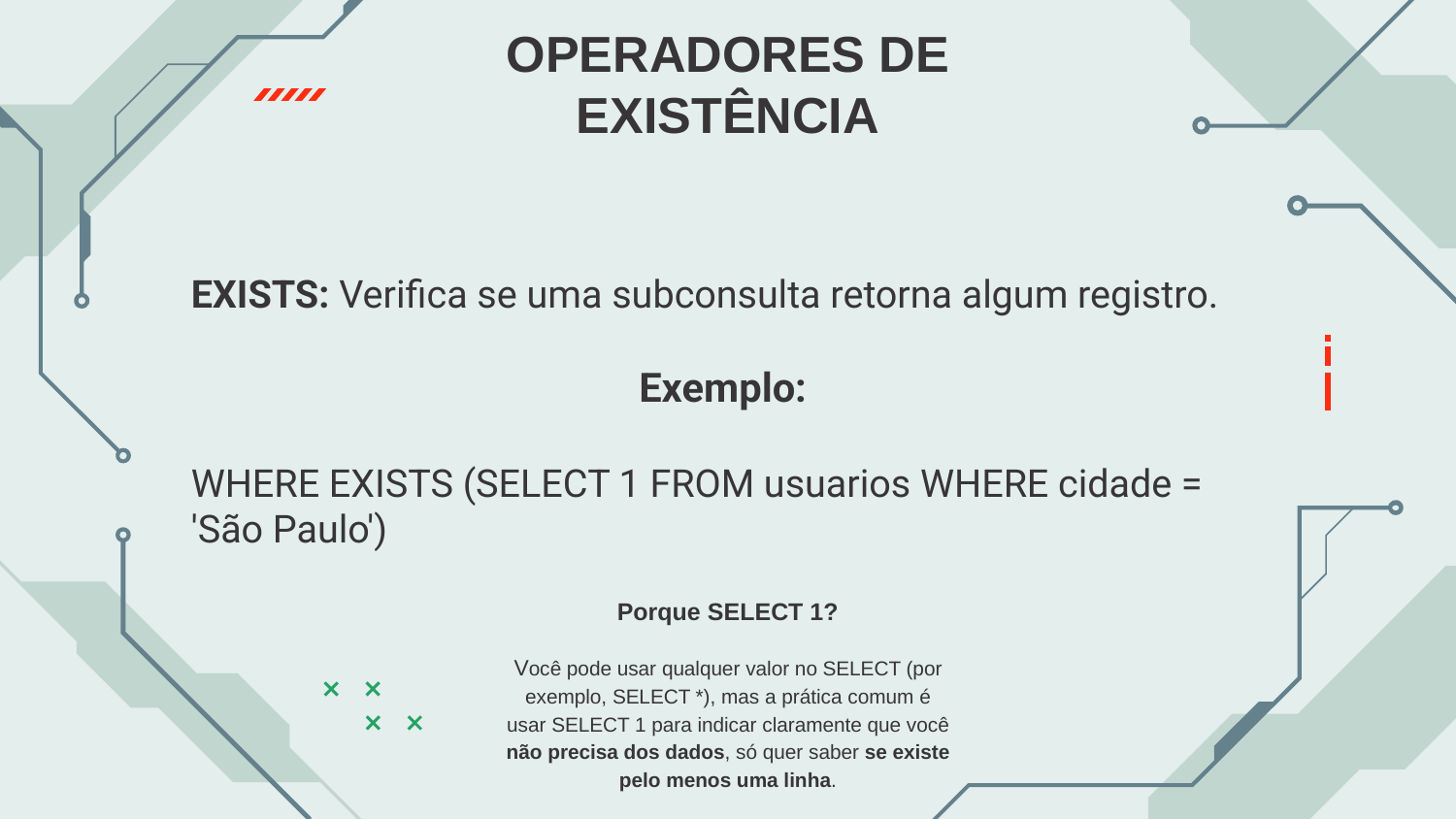

# OPERADORES DE EXISTÊNCIA
EXISTS: Verifica se uma subconsulta retorna algum registro.

Exemplo:

WHERE EXISTS (SELECT 1 FROM usuarios WHERE cidade =
'São Paulo')

Porque SELECT 1?
Você pode usar qualquer valor no SELECT (por exemplo, SELECT *), mas a prática comum é usar SELECT 1 para indicar claramente que você não precisa dos dados, só quer saber se existe pelo menos uma linha.